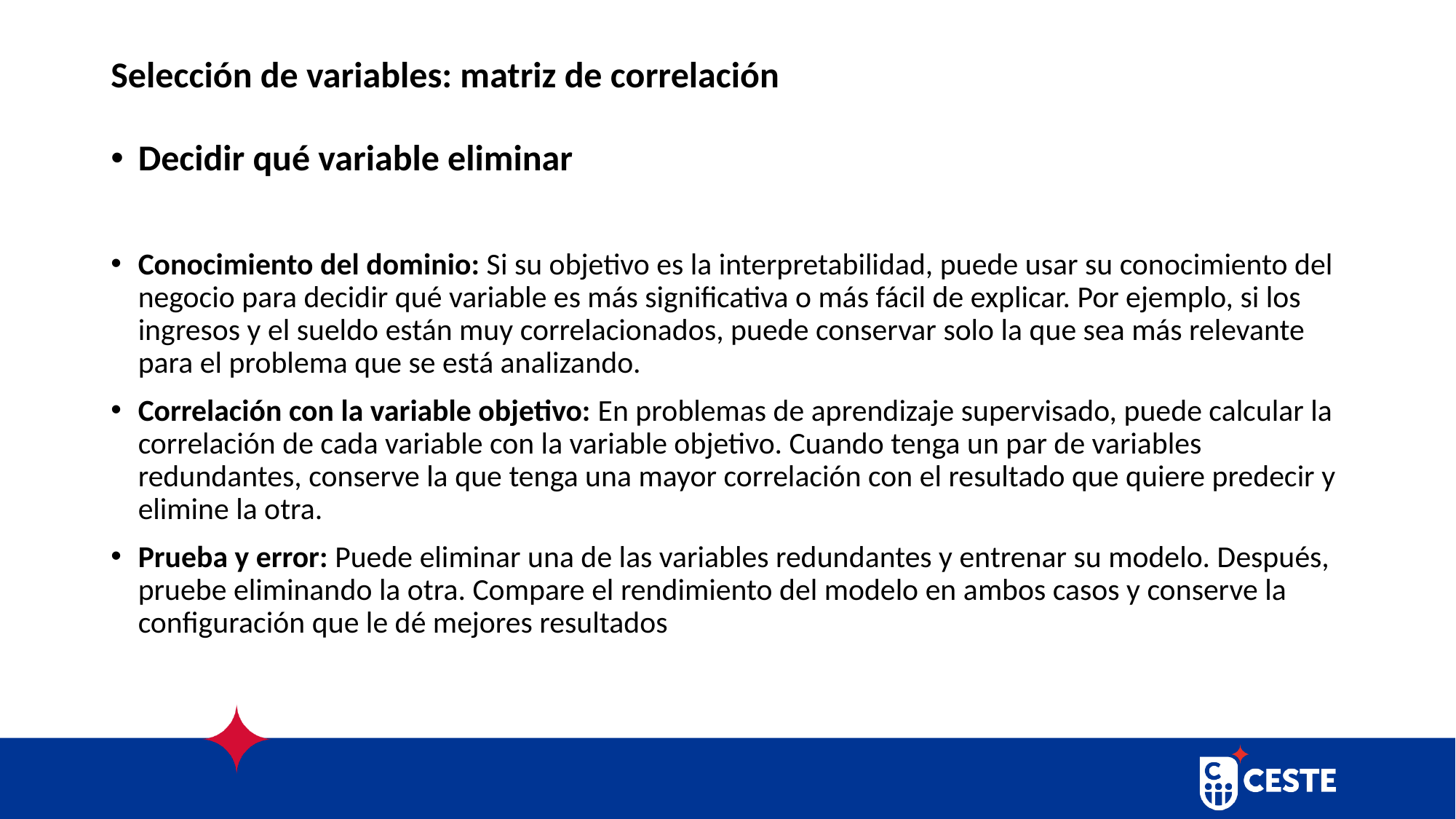

# Selección de variables: matriz de correlación
Decidir qué variable eliminar

Conocimiento del dominio: Si su objetivo es la interpretabilidad, puede usar su conocimiento del negocio para decidir qué variable es más significativa o más fácil de explicar. Por ejemplo, si los ingresos y el sueldo están muy correlacionados, puede conservar solo la que sea más relevante para el problema que se está analizando.
Correlación con la variable objetivo: En problemas de aprendizaje supervisado, puede calcular la correlación de cada variable con la variable objetivo. Cuando tenga un par de variables redundantes, conserve la que tenga una mayor correlación con el resultado que quiere predecir y elimine la otra.
Prueba y error: Puede eliminar una de las variables redundantes y entrenar su modelo. Después, pruebe eliminando la otra. Compare el rendimiento del modelo en ambos casos y conserve la configuración que le dé mejores resultados